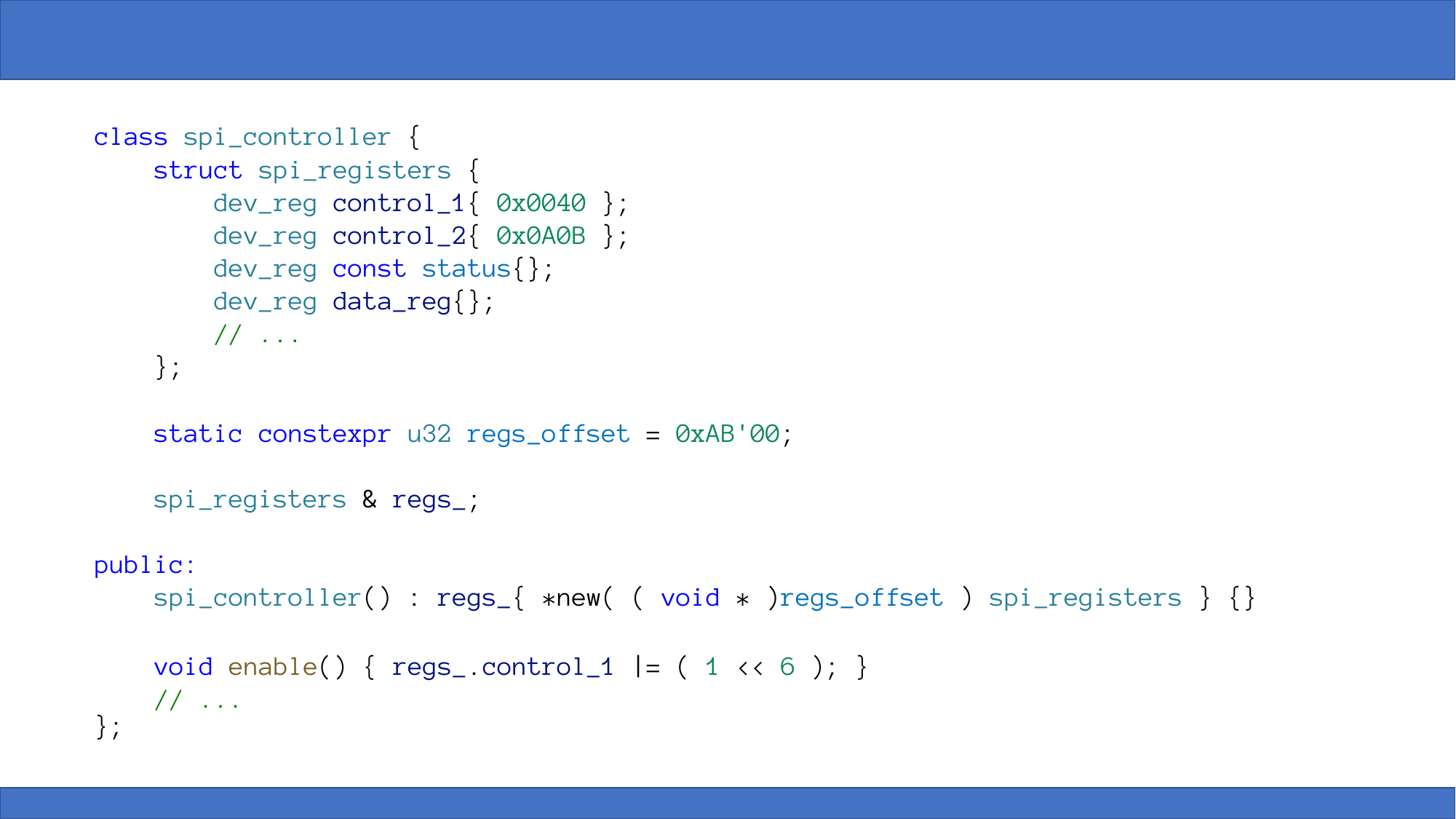

class spi_controller {

};
    struct spi_registers {​
        dev_reg control_1{ 0x0040 };​
        dev_reg control_2{ 0x0A0B };​
        dev_reg const status{};​
        dev_reg data_reg{};​
        // ...​
    };
    static constexpr u32 regs_offset = 0xAB'00;​
​
    spi_registers & regs_;
public:​
    spi_controller() : regs_{ *new( ( void * )regs_offset ) spi_registers } {}
    void enable() { regs_.control_1 |= ( 1 << 6 ); }​
    // ...